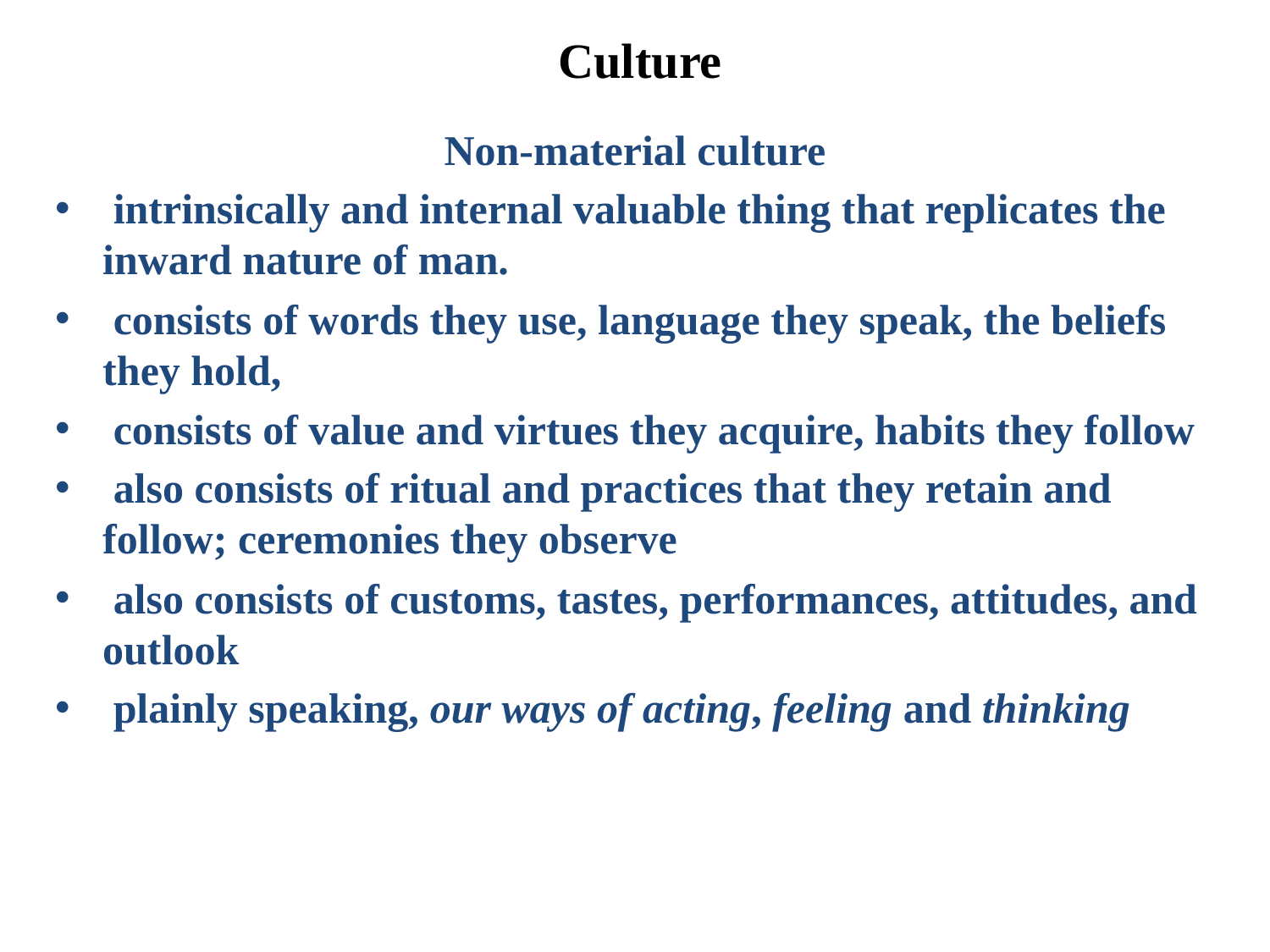

# Culture
Non-material culture
 intrinsically and internal valuable thing that replicates the inward nature of man.
 consists of words they use, language they speak, the beliefs they hold,
 consists of value and virtues they acquire, habits they follow
 also consists of ritual and practices that they retain and follow; ceremonies they observe
 also consists of customs, tastes, performances, attitudes, and outlook
 plainly speaking, our ways of acting, feeling and thinking